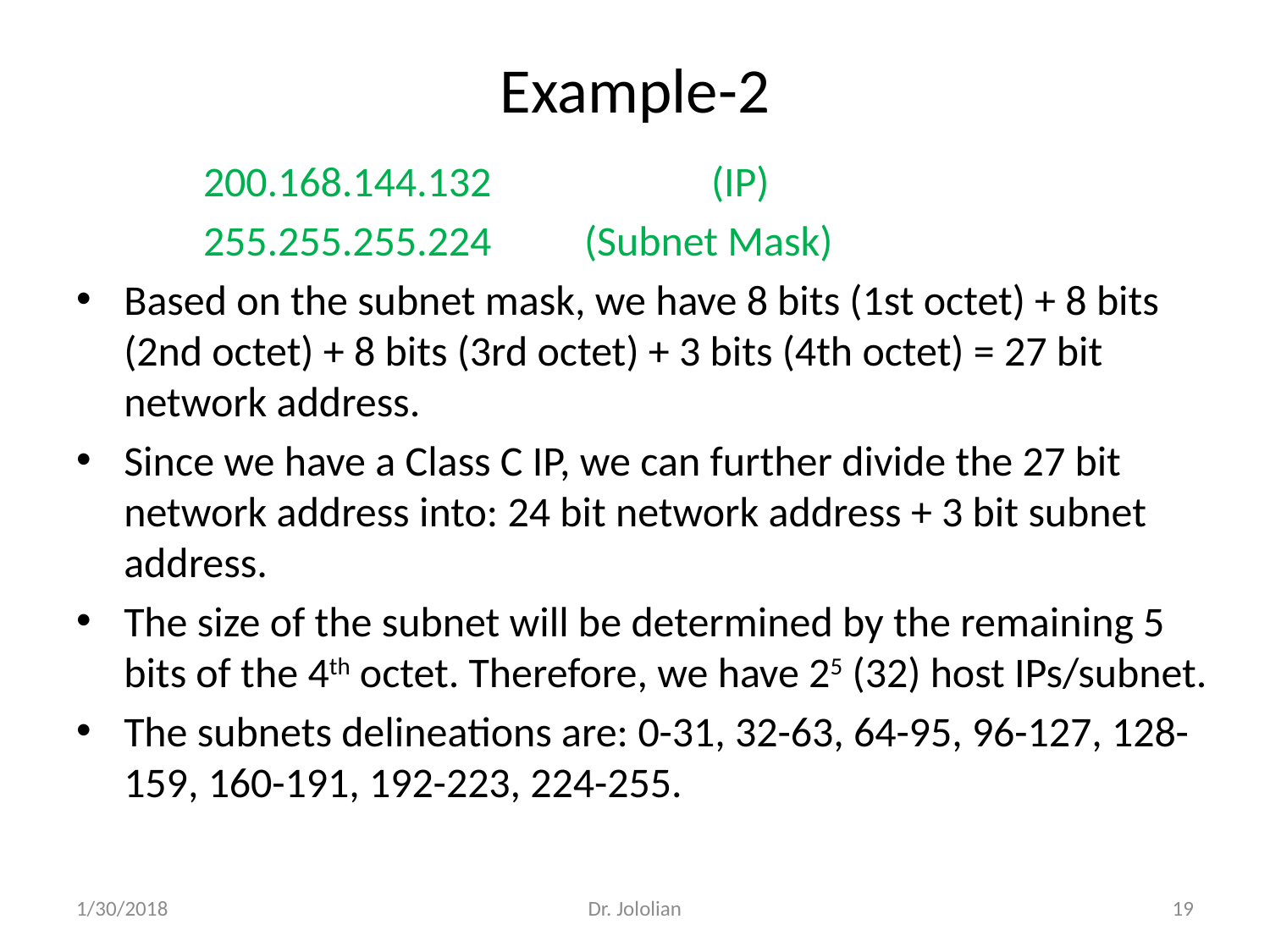

# Example-2
	200.168.144.132  		(IP)
	255.255.255.224 	(Subnet Mask)
Based on the subnet mask, we have 8 bits (1st octet) + 8 bits (2nd octet) + 8 bits (3rd octet) + 3 bits (4th octet) = 27 bit network address.
Since we have a Class C IP, we can further divide the 27 bit network address into: 24 bit network address + 3 bit subnet address.
The size of the subnet will be determined by the remaining 5 bits of the 4th octet. Therefore, we have 25 (32) host IPs/subnet.
The subnets delineations are: 0-31, 32-63, 64-95, 96-127, 128-159, 160-191, 192-223, 224-255.
1/30/2018
Dr. Jololian
19